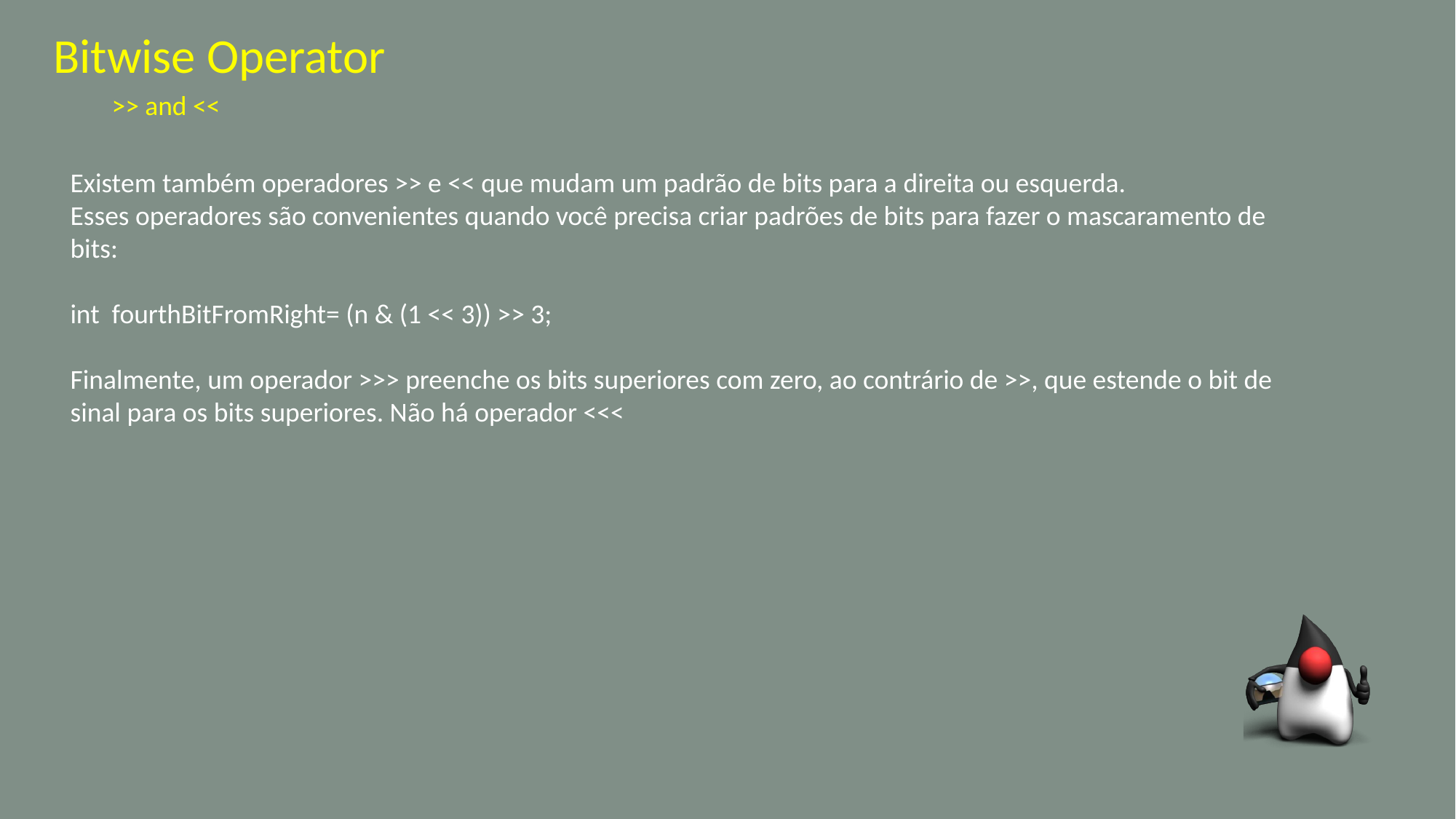

# Bitwise Operator
>> and <<

Existem também operadores >> e << que mudam um padrão de bits para a direita ou esquerda.
Esses operadores são convenientes quando você precisa criar padrões de bits para fazer o mascaramento de bits:

int  fourthBitFromRight= (n & (1 << 3)) >> 3;

Finalmente, um operador >>> preenche os bits superiores com zero, ao contrário de >>, que estende o bit de sinal para os bits superiores. Não há operador <<<